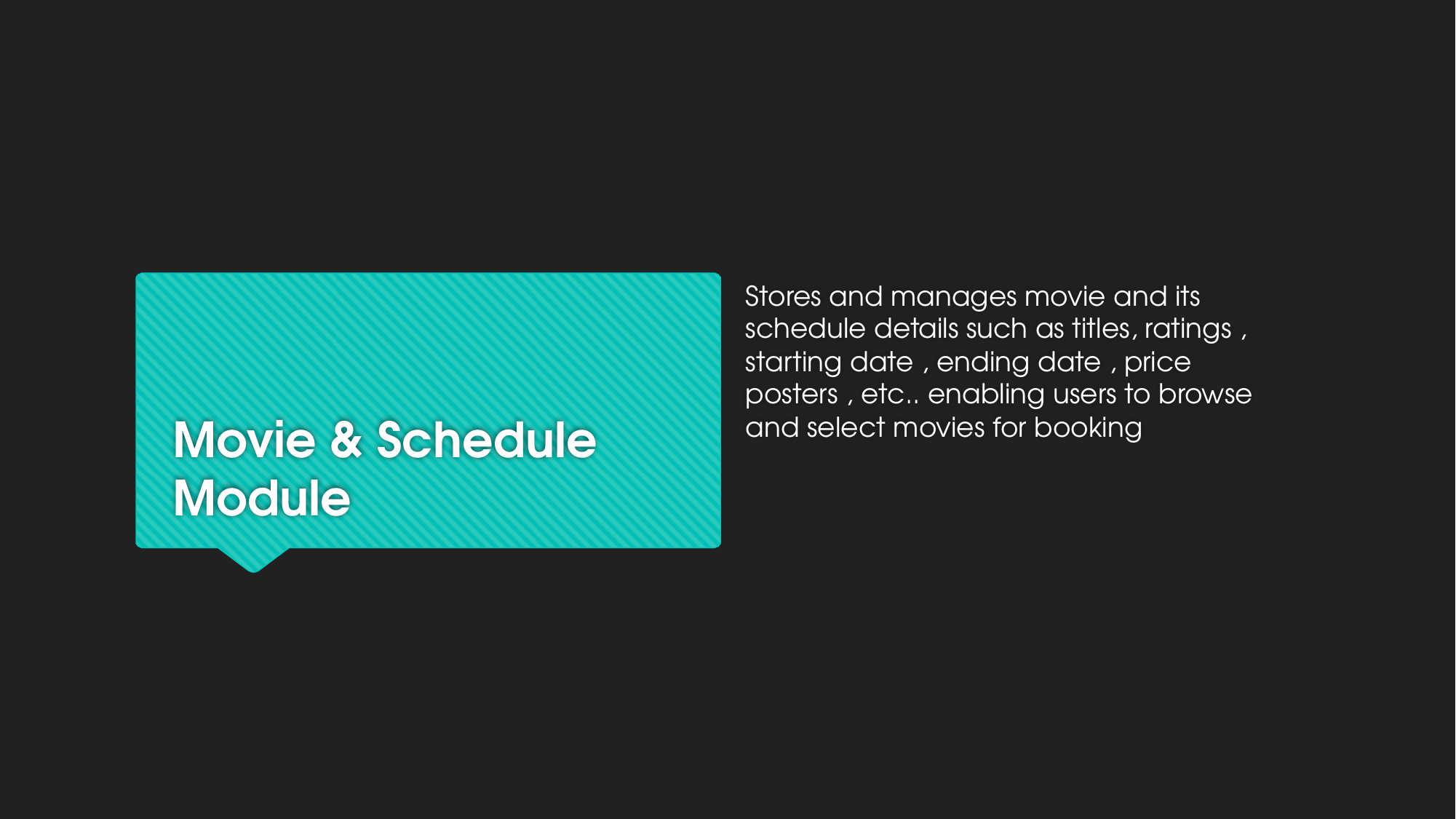

Stores and manages movie and its schedule details such as titles, ratings , starting date , ending date , price posters , etc.. enabling users to browse and select movies for booking
# Movie & Schedule Module